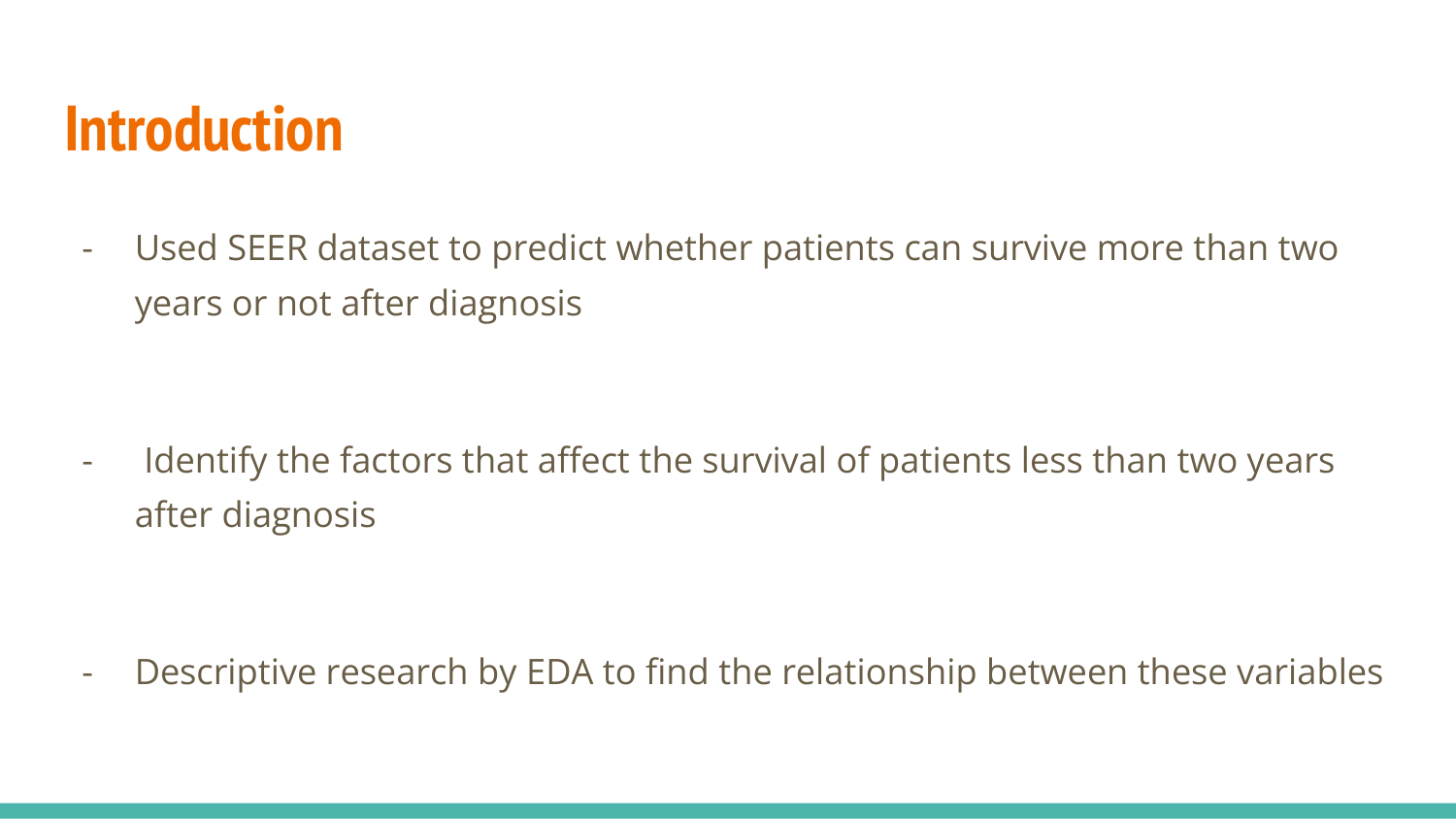

# Introduction
Used SEER dataset to predict whether patients can survive more than two years or not after diagnosis

 Identify the factors that affect the survival of patients less than two years after diagnosis

Descriptive research by EDA to find the relationship between these variables